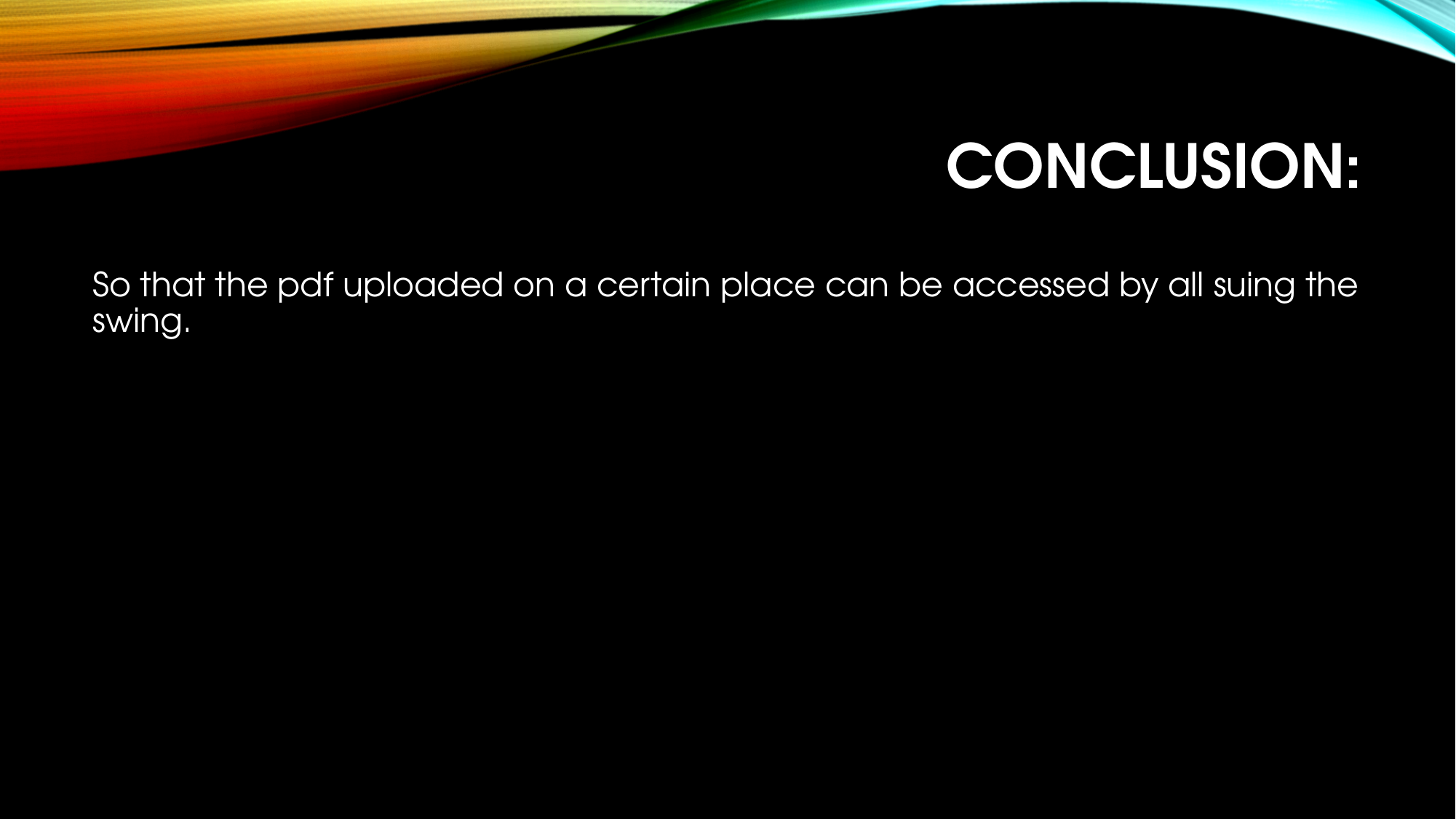

# Conclusion:
So that the pdf uploaded on a certain place can be accessed by all suing the swing.